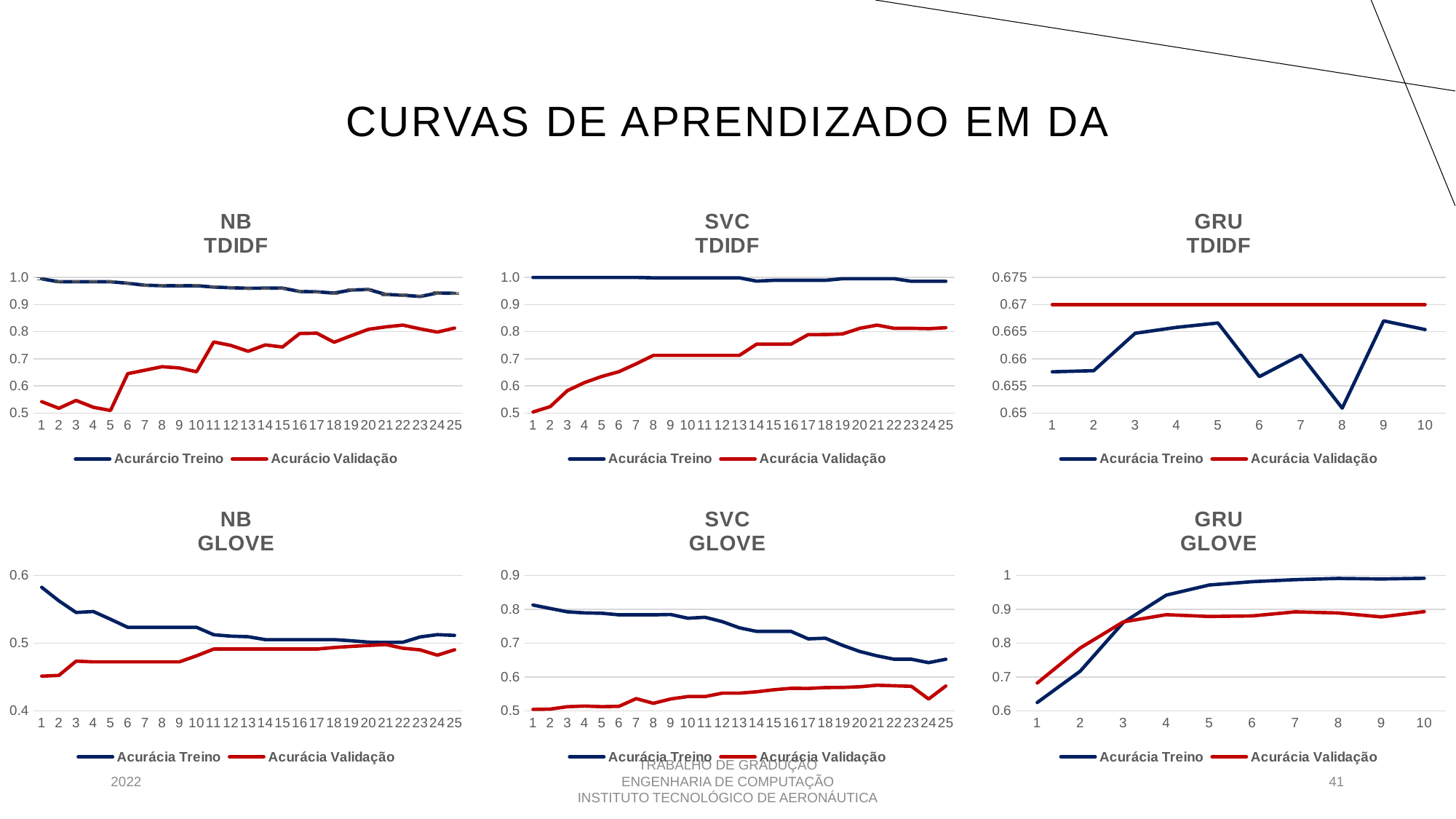

# CURVAS DE APRENDIZADO EM DA

### Chart: NB
TDIDF

| Category |  |  |
|---|---|---|
| 1 | 0.9946236559139785 | 0.5418454935622318 |
| 2 | 0.9838709677419355 | 0.5171673819742489 |
| 3 | 0.9838709677419355 | 0.546137339055794 |
| 4 | 0.9838709677419355 | 0.5209452201933404 |
| 5 | 0.9838709677419355 | 0.5091299677765844 |
| 6 | 0.9785123966942149 | 0.6448497854077253 |
| 7 | 0.9710743801652892 | 0.657725321888412 |
| 8 | 0.9694214876033058 | 0.6706008583690987 |
| 9 | 0.9694214876033058 | 0.6659505907626209 |
| 10 | 0.9694214876033058 | 0.6519871106337272 |
| 11 | 0.9643728648121035 | 0.7618025751072961 |
| 12 | 0.9619326500732065 | 0.7489270386266095 |
| 13 | 0.9599804782820889 | 0.7274678111587983 |
| 14 | 0.9604685212298683 | 0.7508055853920516 |
| 15 | 0.9604685212298683 | 0.7432867883995704 |
| 16 | 0.9480429511603741 | 0.7929184549356223 |
| 17 | 0.9470038101835816 | 0.7939914163090128 |
| 18 | 0.9421544856252165 | 0.7607296137339056 |
| 19 | 0.9535850363699342 | 0.7851772287862513 |
| 20 | 0.9553169379979217 | 0.8088077336197637 |
| 21 | 0.9371980676328503 | 0.8175965665236051 |
| 22 | 0.9345142243692969 | 0.8240343347639485 |
| 23 | 0.9296833064949007 | 0.8100858369098712 |
| 24 | 0.9422973698336017 | 0.7980665950590763 |
| 25 | 0.9414922168545357 | 0.8131041890440387 |

### Chart: SVC
TDIDF

| Category |  |  |
|---|---|---|
| 1 | 1.0 | 0.503525 |
| 2 | 1.0 | 0.523255 |
| 3 | 1.0 | 0.582435 |
| 4 | 1.0 | 0.612234 |
| 5 | 1.0 | 0.634595 |
| 6 | 1.0 | 0.652344 |
| 7 | 1.0 | 0.681344 |
| 8 | 0.998313 | 0.712344 |
| 9 | 0.998313 | 0.712344 |
| 10 | 0.998313 | 0.712344 |
| 11 | 0.998313 | 0.712344 |
| 12 | 0.998313 | 0.712344 |
| 13 | 0.998313 | 0.712344 |
| 14 | 0.986346 | 0.753512 |
| 15 | 0.989345 | 0.753512 |
| 16 | 0.989345 | 0.753512 |
| 17 | 0.989345 | 0.788844 |
| 18 | 0.989345 | 0.789082 |
| 19 | 0.995123 | 0.791234 |
| 20 | 0.995123 | 0.812343 |
| 21 | 0.995123 | 0.824123 |
| 22 | 0.995123 | 0.812234 |
| 23 | 0.985645 | 0.812424 |
| 24 | 0.985645 | 0.810943 |
| 25 | 0.985645 | 0.814564 |

### Chart: GRU
TDIDF

| Category |  |  |
|---|---|---|
| 1 | 0.6576 | 0.67 |
| 2 | 0.6578 | 0.67 |
| 3 | 0.6647 | 0.67 |
| 4 | 0.6658 | 0.67 |
| 5 | 0.6666 | 0.67 |
| 6 | 0.6567 | 0.67 |
| 7 | 0.6607 | 0.67 |
| 8 | 0.6509 | 0.67 |
| 9 | 0.667 | 0.67 |
| 10 | 0.6654 | 0.67 |

### Chart: NB
GLOVE

| Category |  |  |
|---|---|---|

### Chart: SVC
GLOVE

| Category |  |  |
|---|---|---|
| 1 | 0.812412 | 0.504562 |
| 2 | 0.802342 | 0.5052739 |
| 3 | 0.79234 | 0.5124234 |
| 4 | 0.789234 | 0.514234 |
| 5 | 0.788234 | 0.51245234 |
| 6 | 0.78345 | 0.513525 |
| 7 | 0.78345 | 0.53626 |
| 8 | 0.78345 | 0.5223453 |
| 9 | 0.78453 | 0.535255 |
| 10 | 0.773453 | 0.542352 |
| 11 | 0.776345 | 0.5423423 |
| 12 | 0.763463 | 0.55234245 |
| 13 | 0.745235 | 0.552342 |
| 14 | 0.73453 | 0.556346 |
| 15 | 0.73453 | 0.5623523 |
| 16 | 0.73453 | 0.566623 |
| 17 | 0.71244 | 0.56624352 |
| 18 | 0.71434 | 0.56882 |
| 19 | 0.6934 | 0.569234 |
| 20 | 0.67524 | 0.57123 |
| 21 | 0.6623423 | 0.575623 |
| 22 | 0.65234 | 0.574124 |
| 23 | 0.652342 | 0.572523 |
| 24 | 0.64234 | 0.53512 |
| 25 | 0.65234 | 0.57345 |

### Chart: GRU
GLOVE

| Category |  |  |
|---|---|---|
| 1 | 0.6247 | 0.6823 |
| 2 | 0.7172 | 0.7856 |
| 3 | 0.8608 | 0.8627 |
| 4 | 0.9416 | 0.8839 |
| 5 | 0.9715 | 0.8787 |
| 6 | 0.9813 | 0.8804 |
| 7 | 0.9873 | 0.8923 |
| 8 | 0.9909 | 0.889 |
| 9 | 0.9893 | 0.8774 |
| 10 | 0.9913 | 0.8929 |
2022
TRABALHO DE GRADUÇÃO
ENGENHARIA DE COMPUTAÇÃO
INSTITUTO TECNOLÓGICO DE AERONÁUTICA
41